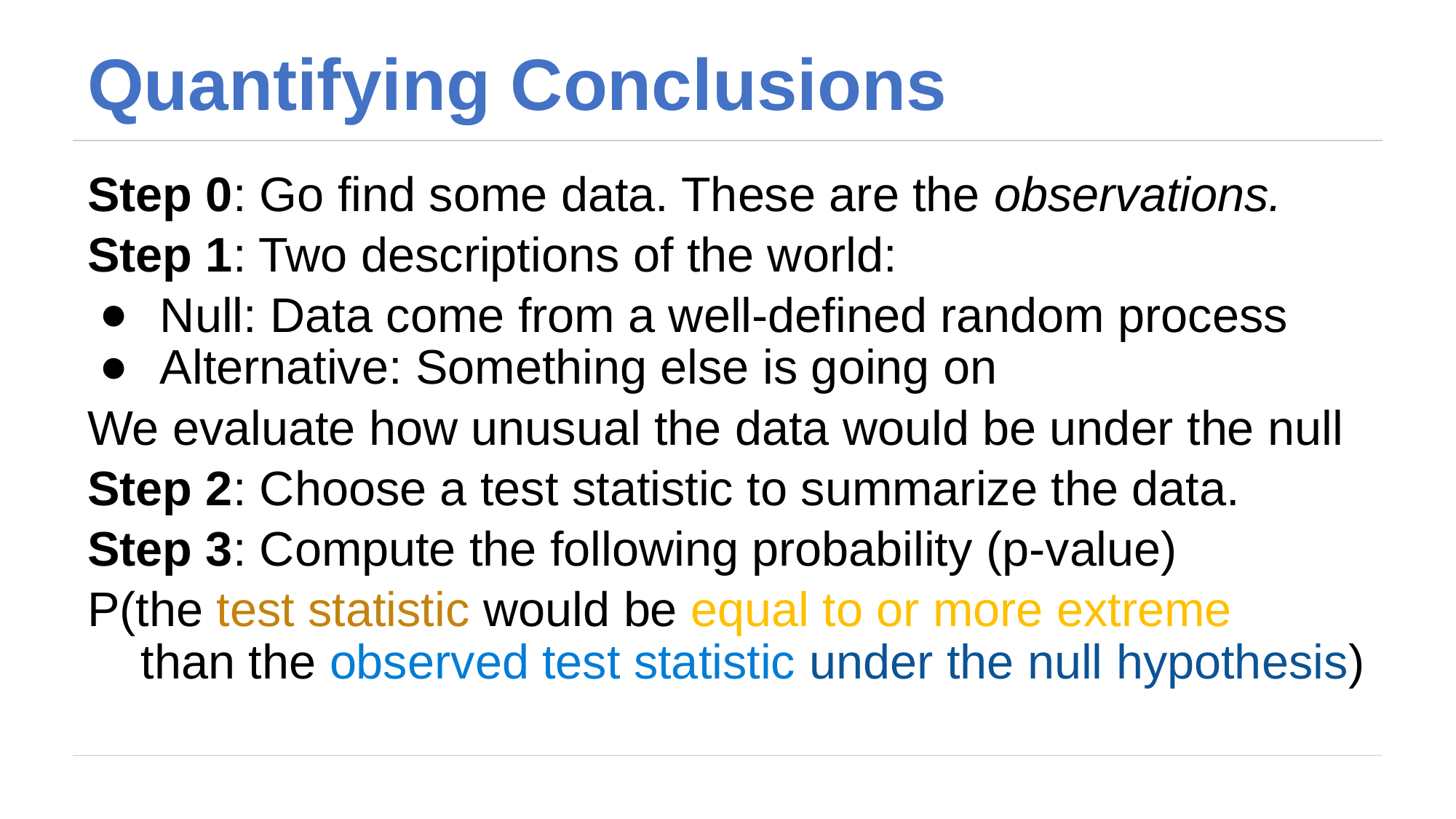

# Quantifying Conclusions
Step 0: Go find some data. These are the observations.
Step 1: Two descriptions of the world:
Null: Data come from a well-defined random process
Alternative: Something else is going on
We evaluate how unusual the data would be under the null
Step 2: Choose a test statistic to summarize the data.
Step 3: Compute the following probability (p-value)
P(the test statistic would be equal to or more extreme
    than the observed test statistic under the null hypothesis)